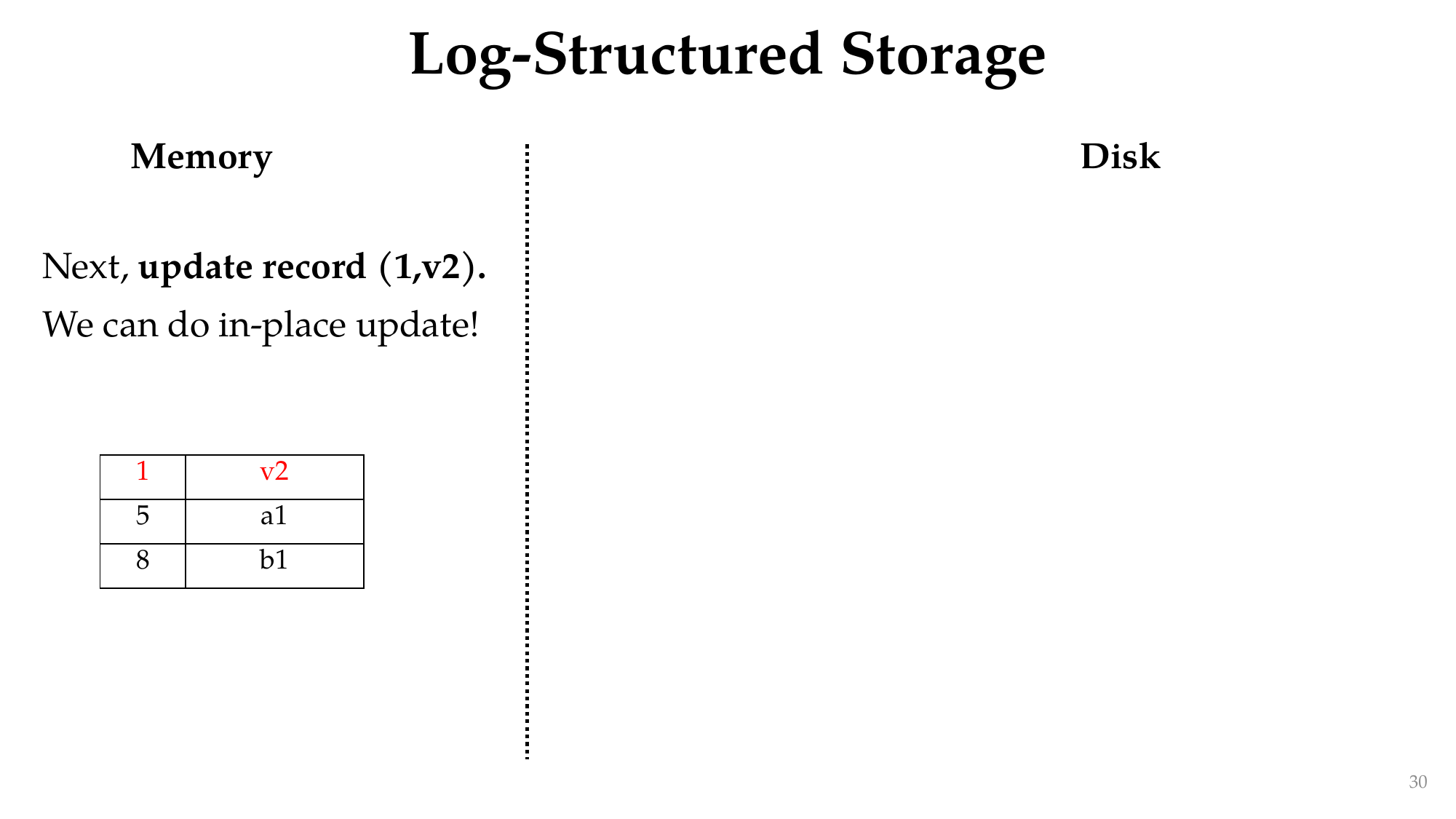

Log-Structured Storage
Disk
Memory
Next, update record (1,v2).
We can do in-place update!
| 1 | v2 |
| --- | --- |
| 5 | a1 |
| 8 | b1 |
30